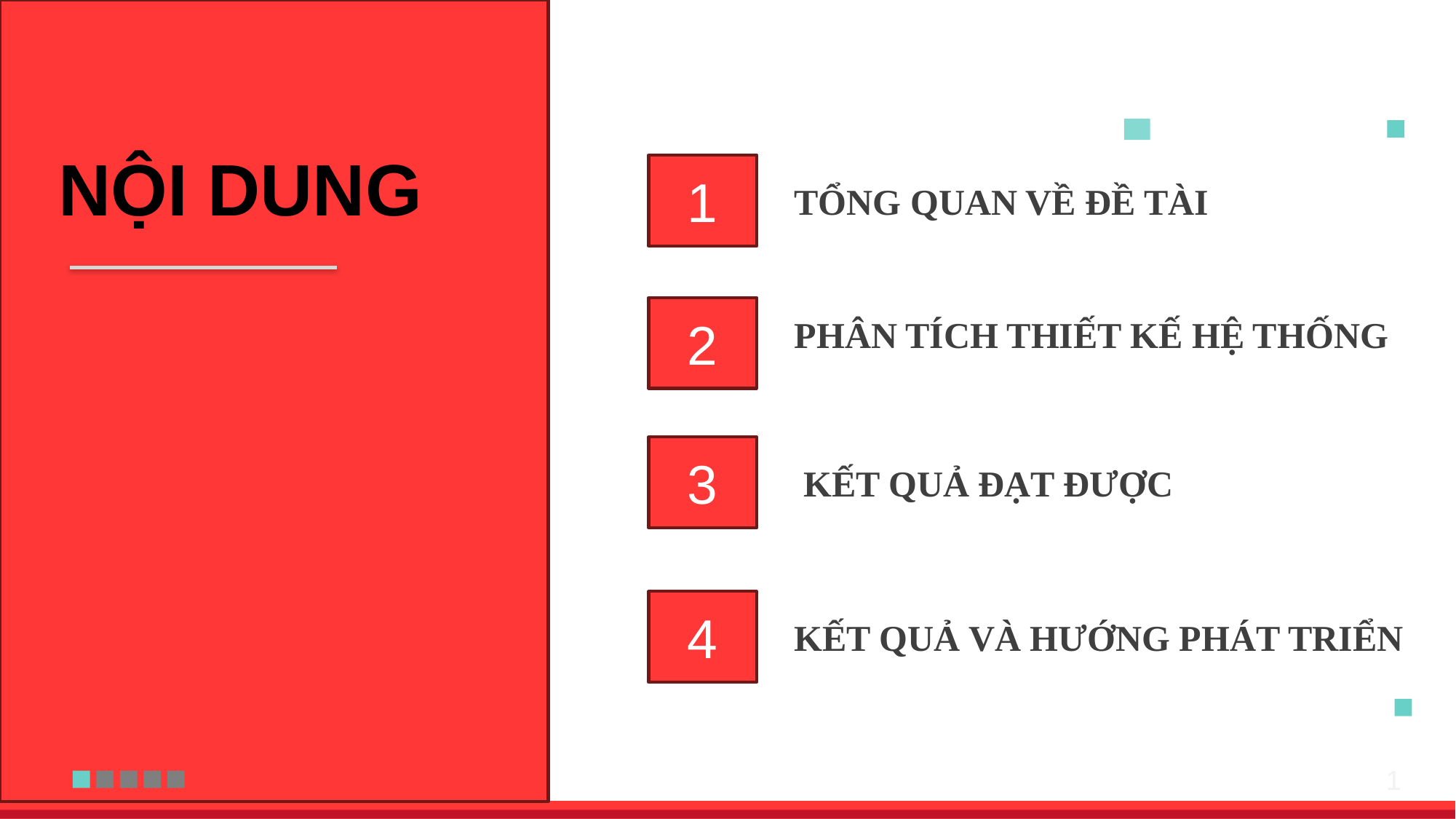

NỘI DUNG
1
TỔNG QUAN VỀ ĐỀ TÀI
2
PHÂN TÍCH THIẾT KẾ HỆ THỐNG
1
3
 KẾT QUẢ ĐẠT ĐƯỢC
4
KẾT QUẢ VÀ HƯỚNG PHÁT TRIỂN

1